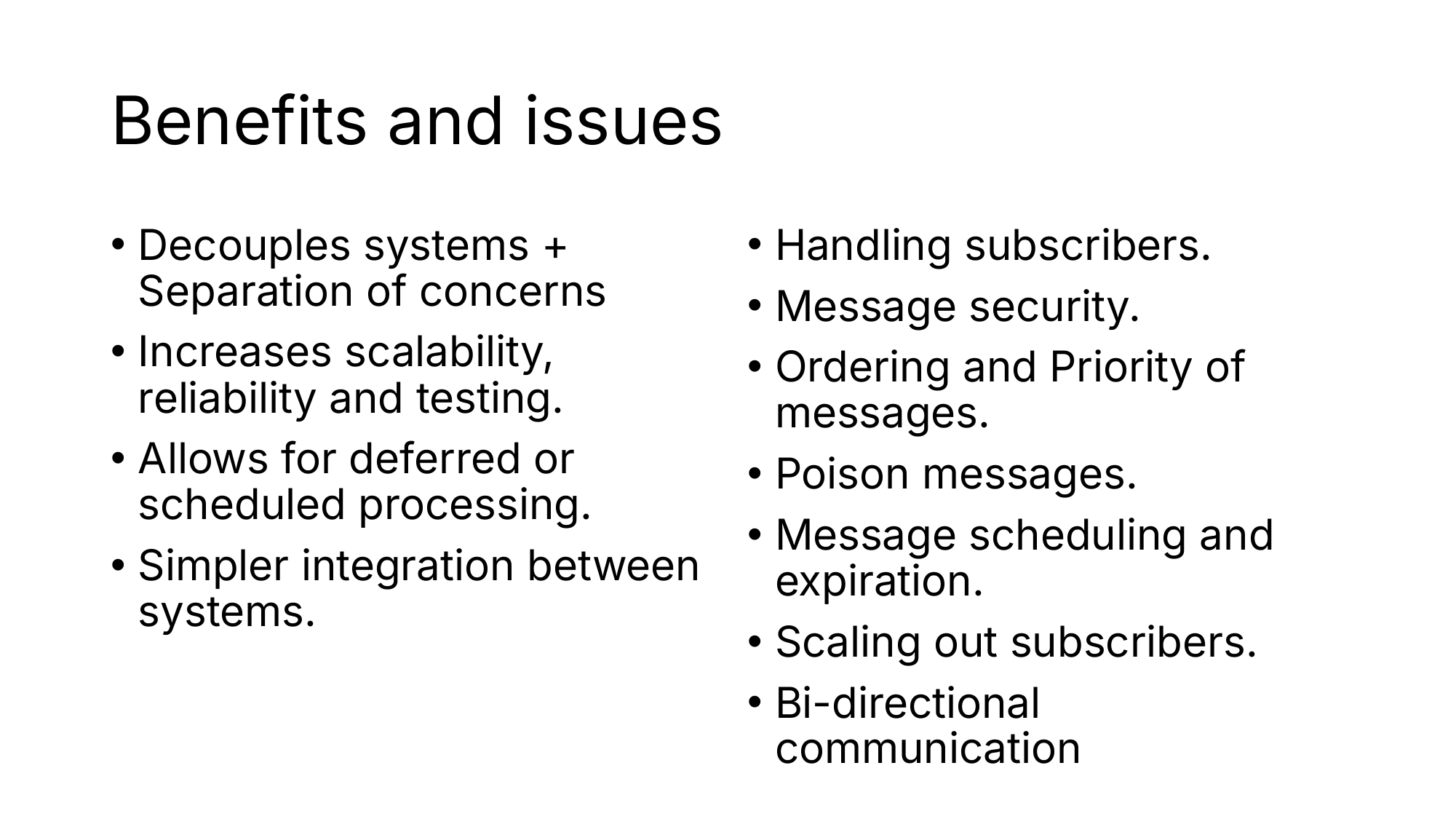

# Benefits and issues
Decouples systems + Separation of concerns
Increases scalability, reliability and testing.
Allows for deferred or scheduled processing.
Simpler integration between systems.

Handling subscribers.
Message security.
Ordering and Priority of messages.
Poison messages.
Message scheduling and expiration.
Scaling out subscribers.
Bi-directional communication